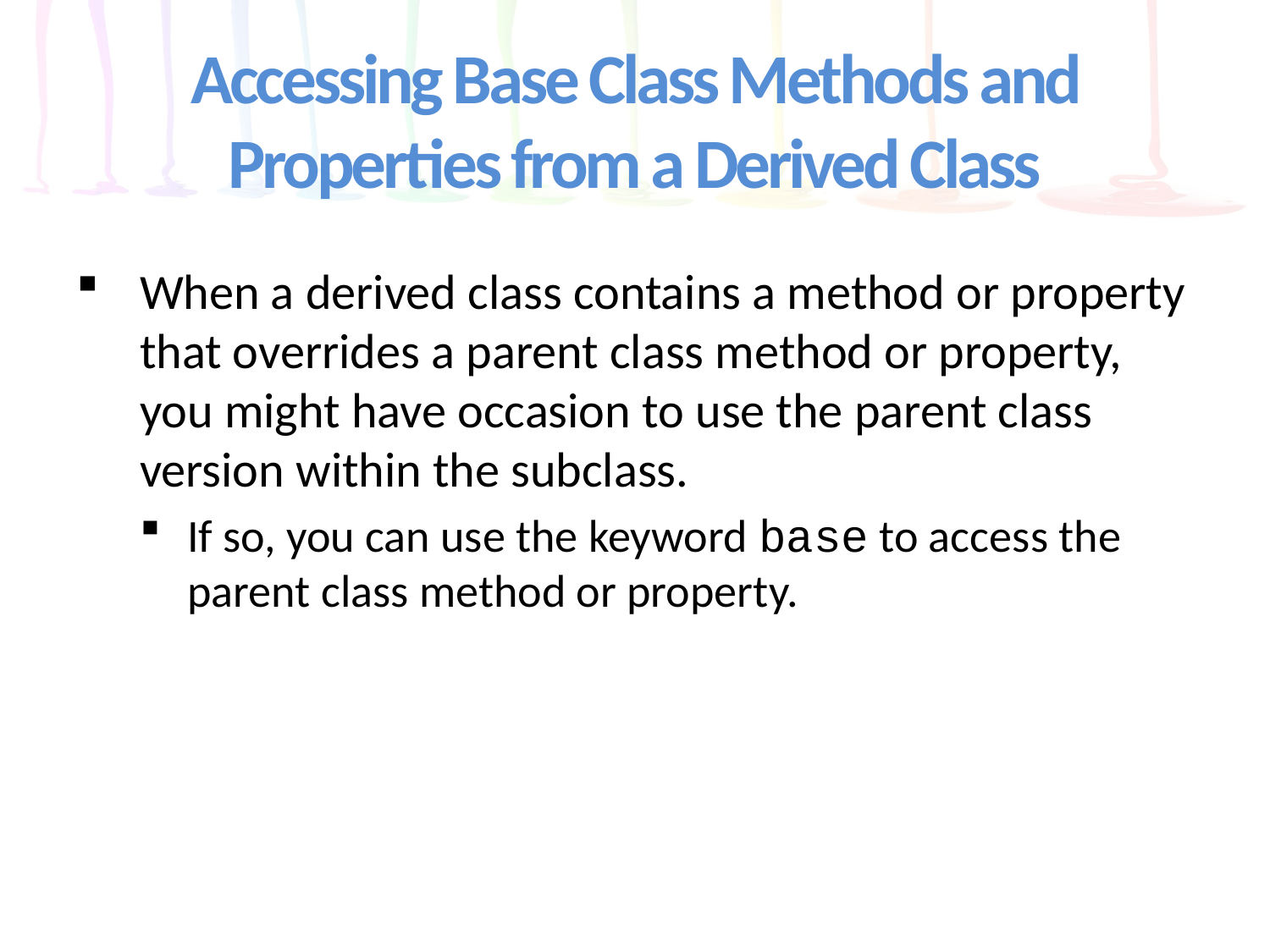

# Accessing Base Class Methods and Properties from a Derived Class
When a derived class contains a method or property that overrides a parent class method or property, you might have occasion to use the parent class version within the subclass.
If so, you can use the keyword base to access the parent class method or property.